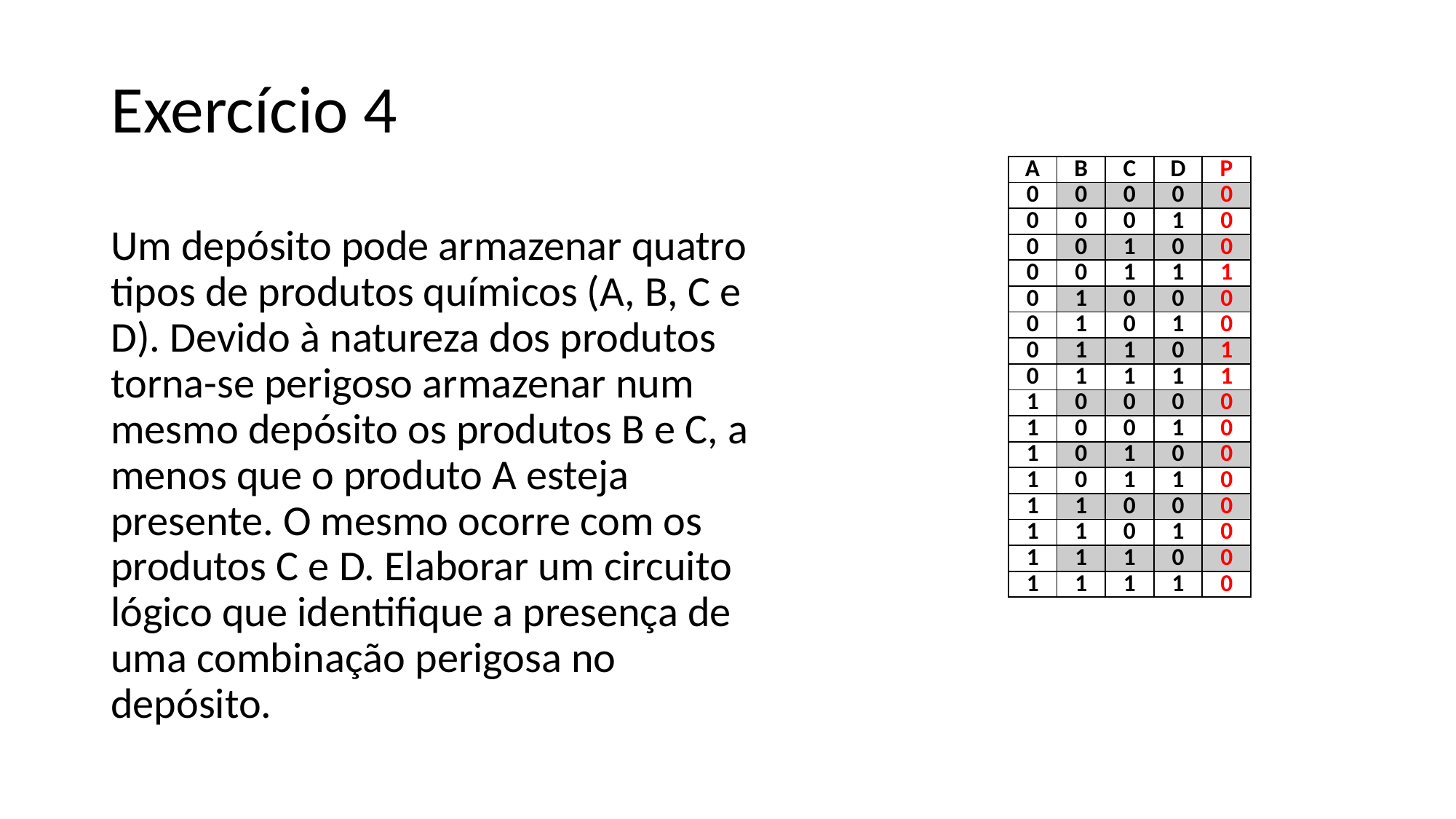

# Exercício 4
| A | B | C | D | P |
| --- | --- | --- | --- | --- |
| 0 | 0 | 0 | 0 | 0 |
| 0 | 0 | 0 | 1 | 0 |
| 0 | 0 | 1 | 0 | 0 |
| 0 | 0 | 1 | 1 | 1 |
| 0 | 1 | 0 | 0 | 0 |
| 0 | 1 | 0 | 1 | 0 |
| 0 | 1 | 1 | 0 | 1 |
| 0 | 1 | 1 | 1 | 1 |
| 1 | 0 | 0 | 0 | 0 |
| 1 | 0 | 0 | 1 | 0 |
| 1 | 0 | 1 | 0 | 0 |
| 1 | 0 | 1 | 1 | 0 |
| 1 | 1 | 0 | 0 | 0 |
| 1 | 1 | 0 | 1 | 0 |
| 1 | 1 | 1 | 0 | 0 |
| 1 | 1 | 1 | 1 | 0 |
Um depósito pode armazenar quatro tipos de produtos químicos (A, B, C e D). Devido à natureza dos produtos torna-se perigoso armazenar num mesmo depósito os produtos B e C, a menos que o produto A esteja presente. O mesmo ocorre com os produtos C e D. Elaborar um circuito lógico que identifique a presença de uma combinação perigosa no depósito.